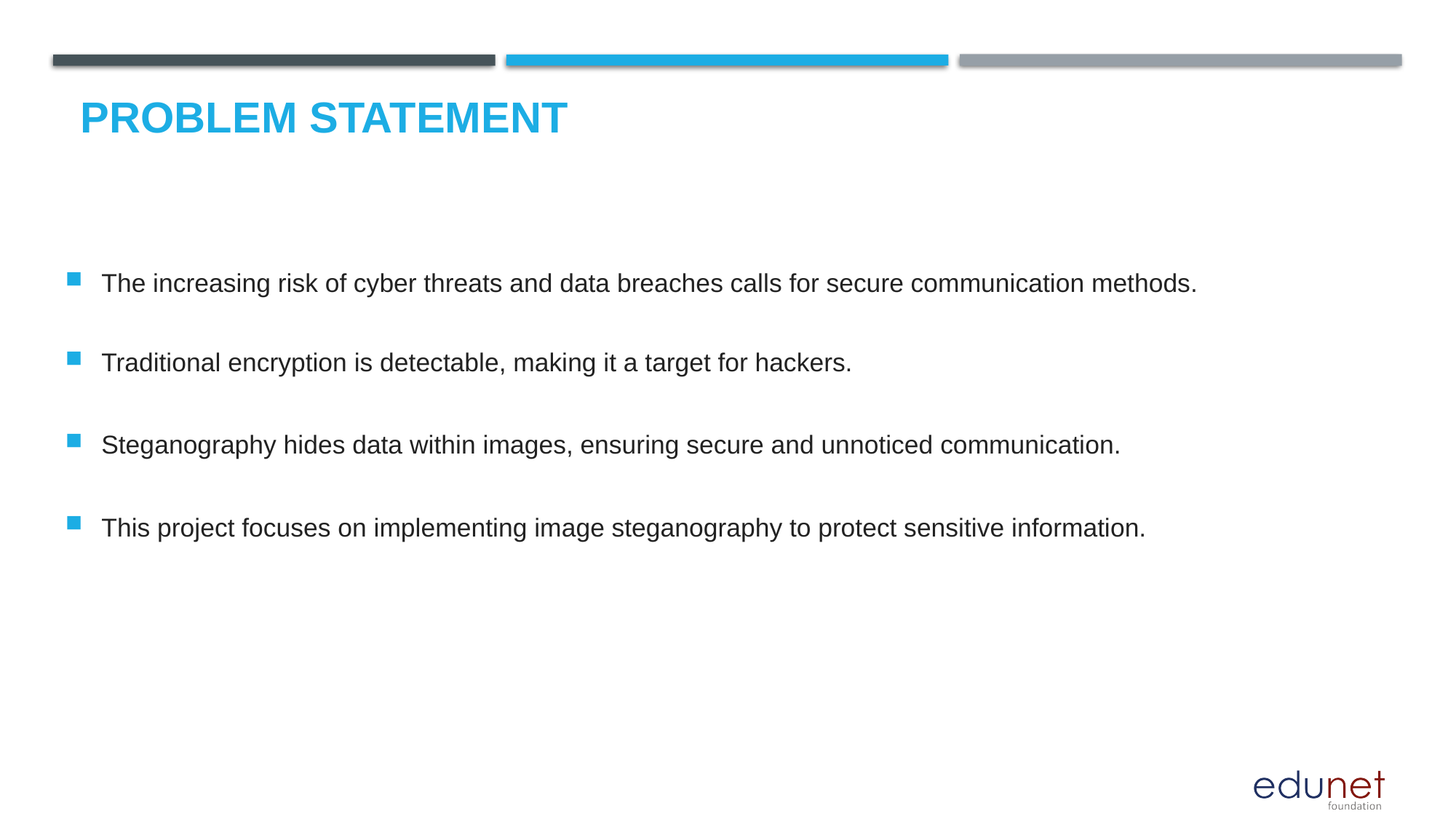

# Problem Statement
The increasing risk of cyber threats and data breaches calls for secure communication methods.
Traditional encryption is detectable, making it a target for hackers.
Steganography hides data within images, ensuring secure and unnoticed communication.
This project focuses on implementing image steganography to protect sensitive information.